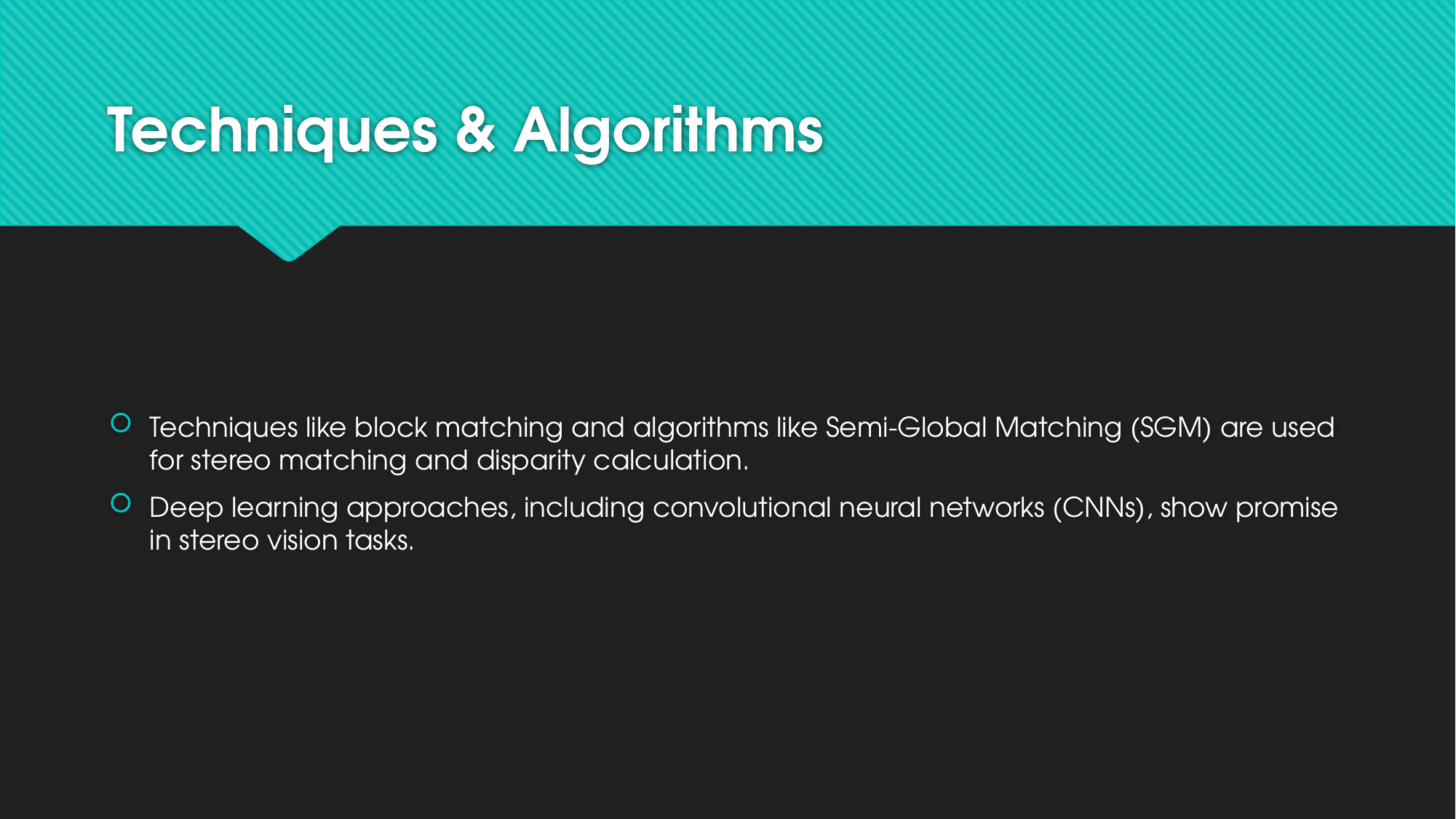

# Techniques & Algorithms
Techniques like block matching and algorithms like Semi-Global Matching (SGM) are used for stereo matching and disparity calculation.
Deep learning approaches, including convolutional neural networks (CNNs), show promise in stereo vision tasks.